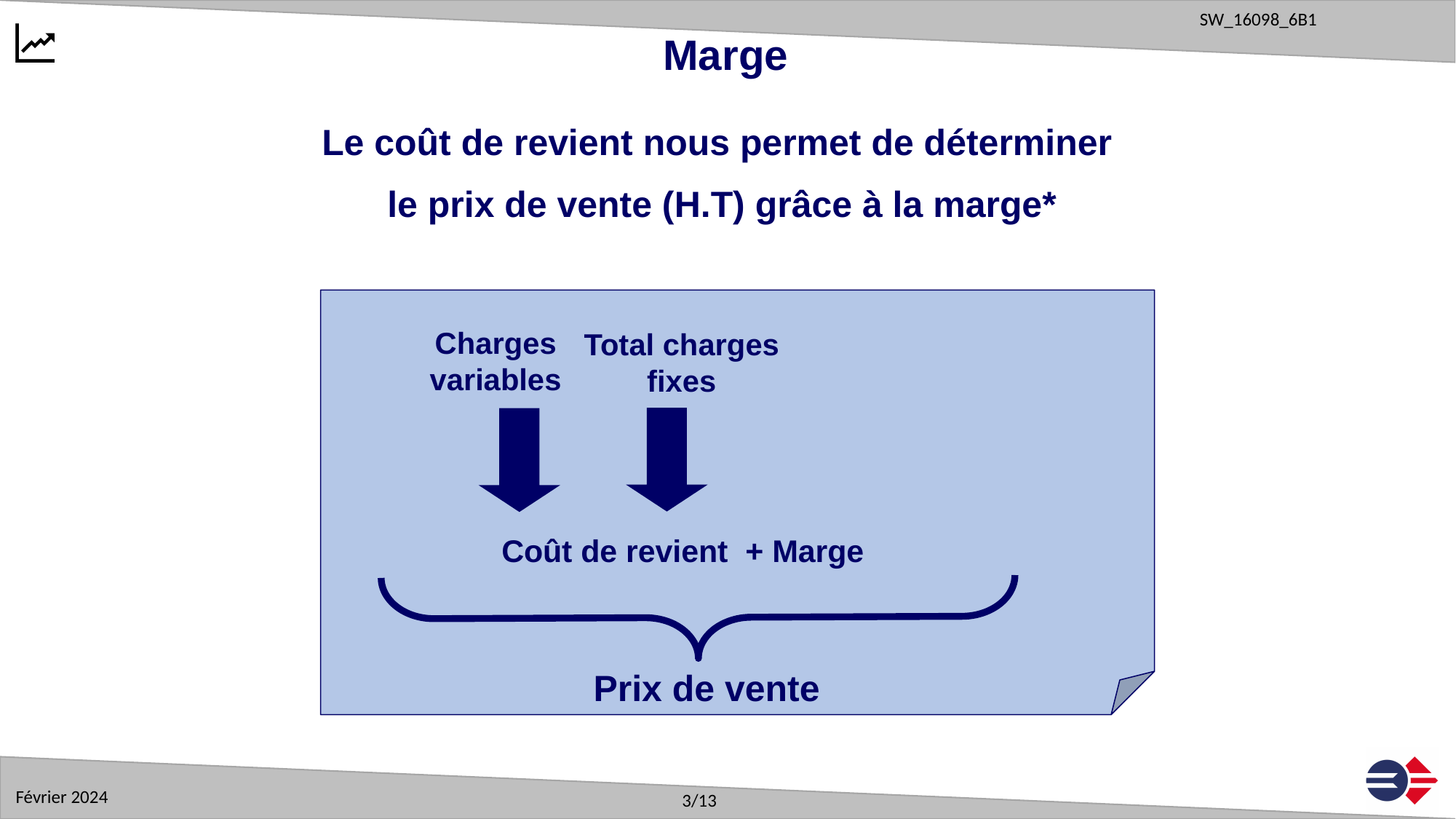

Marge
Le coût de revient nous permet de déterminer
le prix de vente (H.T) grâce à la marge*

Charges
 variables
Total charges fixes

Coût de revient  + Marge
Prix de vente